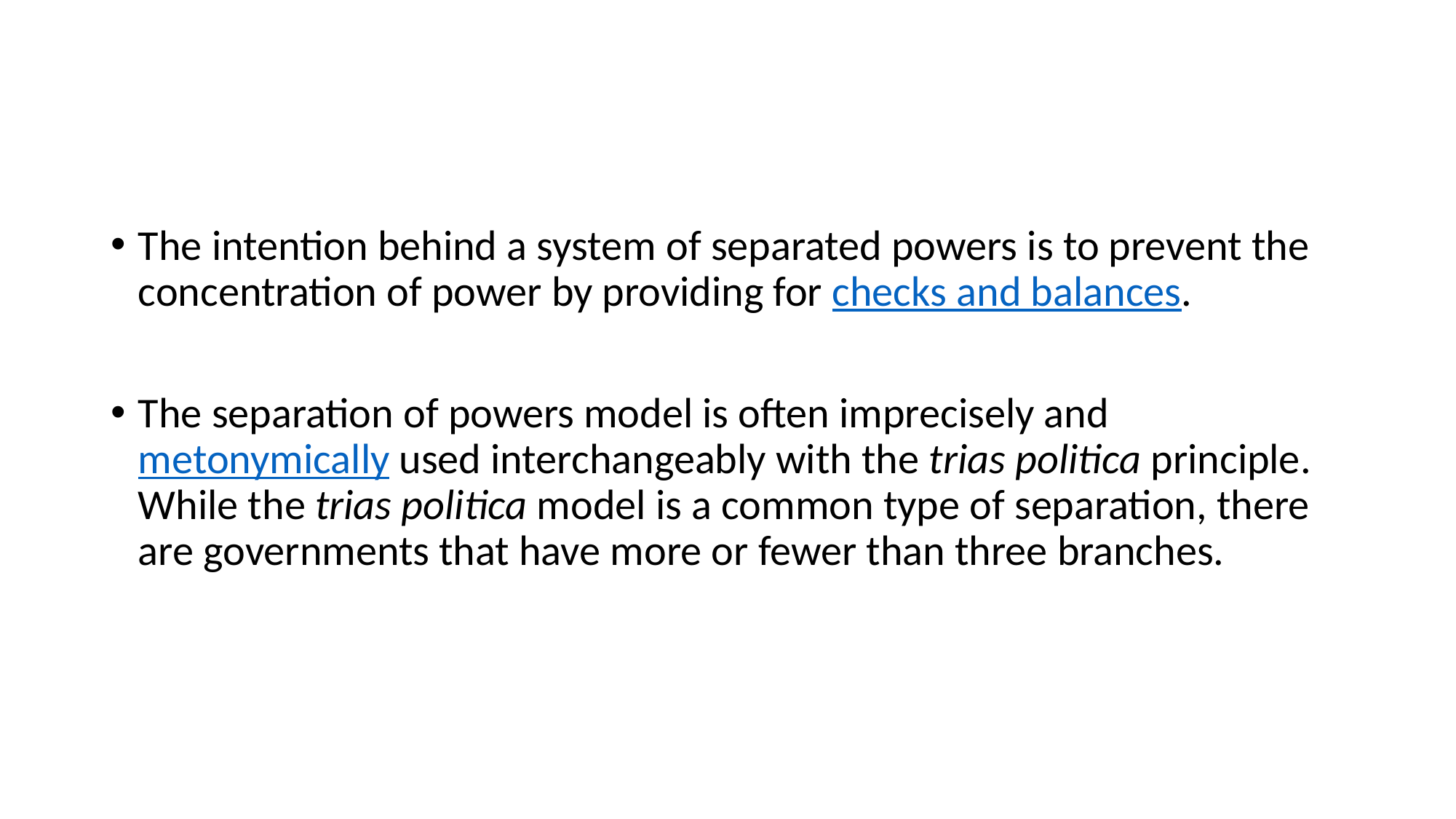

#
The intention behind a system of separated powers is to prevent the concentration of power by providing for checks and balances.

The separation of powers model is often imprecisely and metonymically used interchangeably with the trias politica principle. While the trias politica model is a common type of separation, there are governments that have more or fewer than three branches.